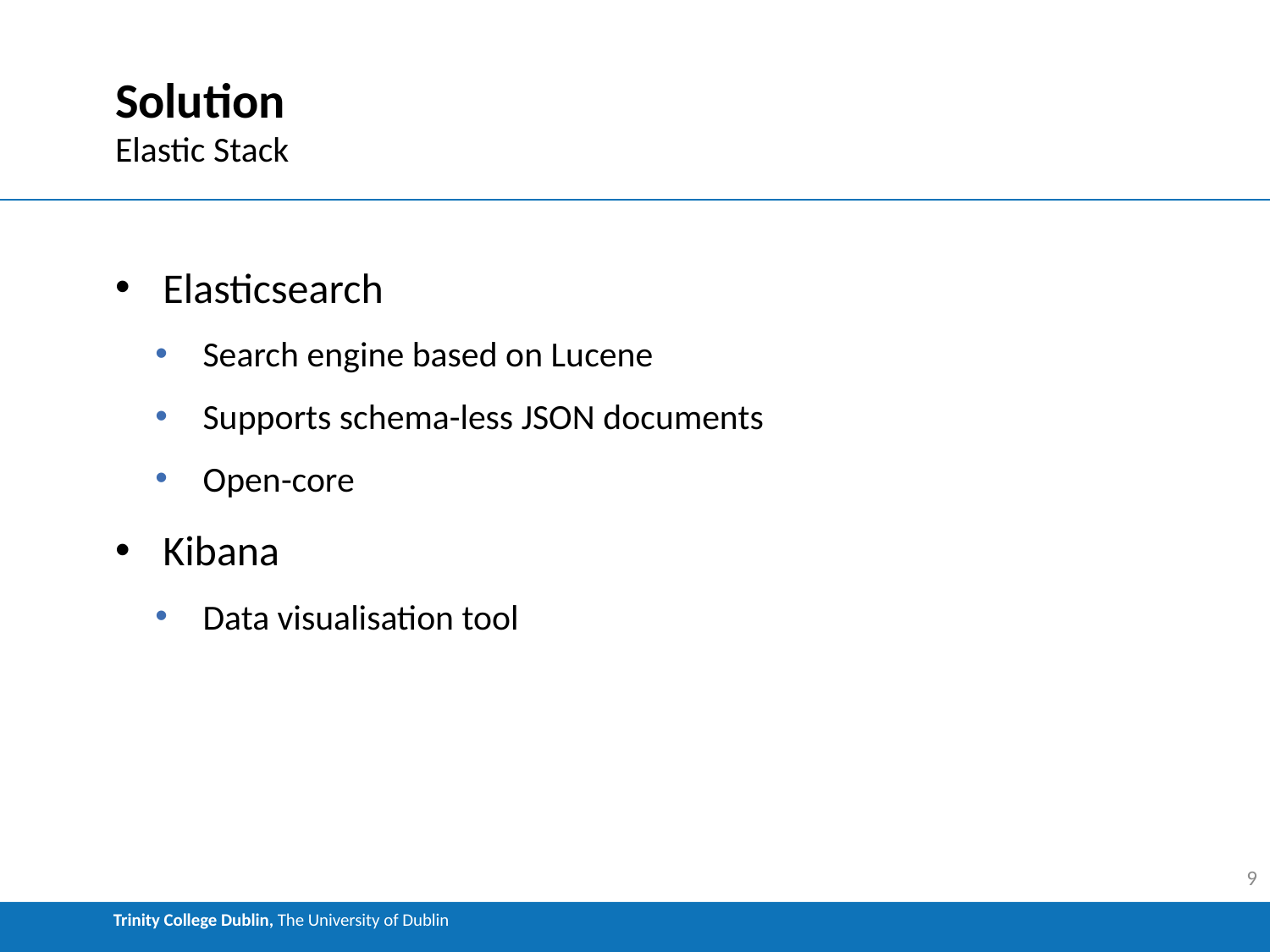

# Solution
Elastic Stack
Elasticsearch
Search engine based on Lucene
Supports schema-less JSON documents
Open-core
Kibana
Data visualisation tool

9